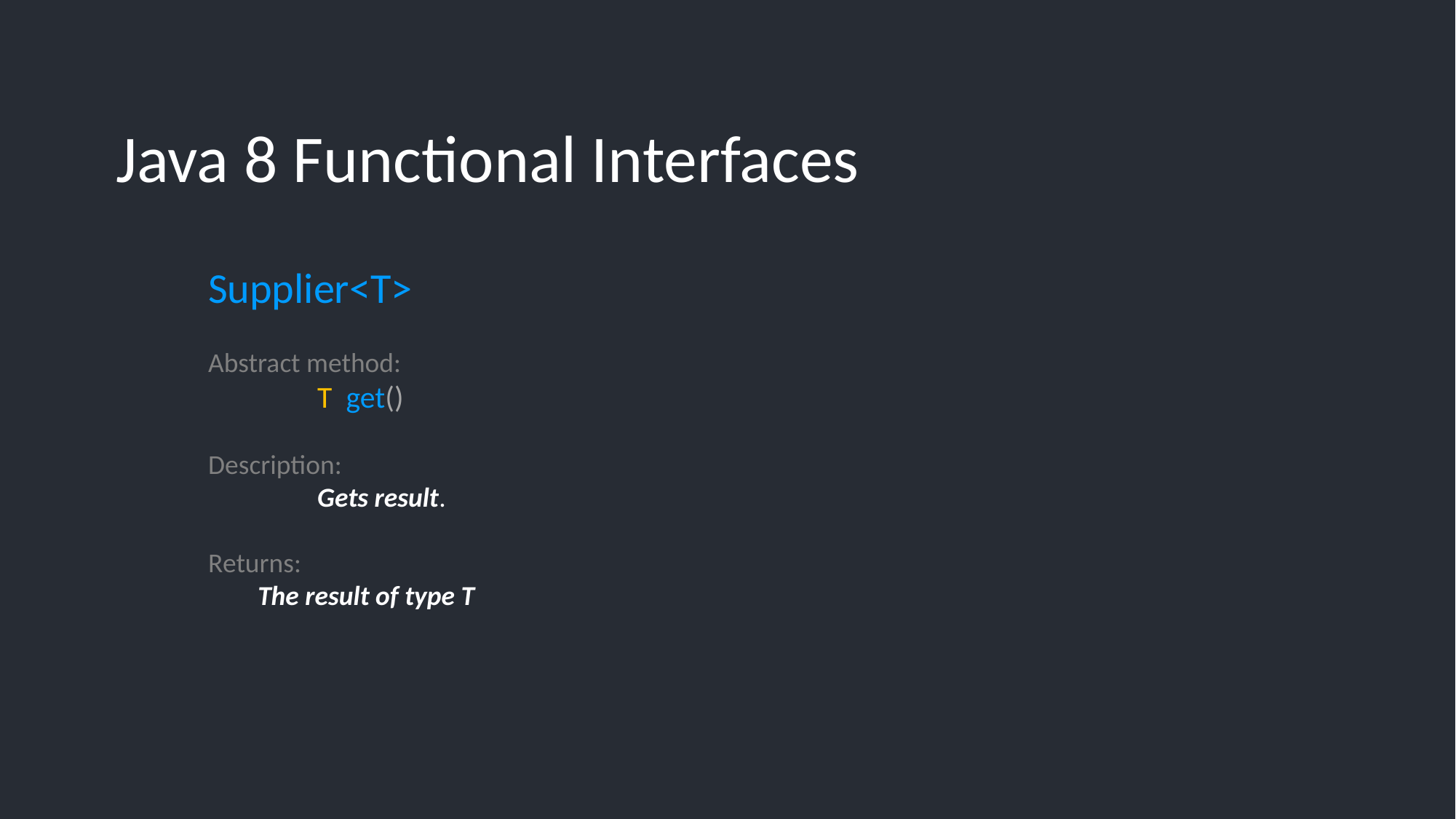

# Java 8 Functional Interfaces
Supplier<T>

Abstract method:
	T  get()

Description:
	Gets result.

Returns:
        The result of type T